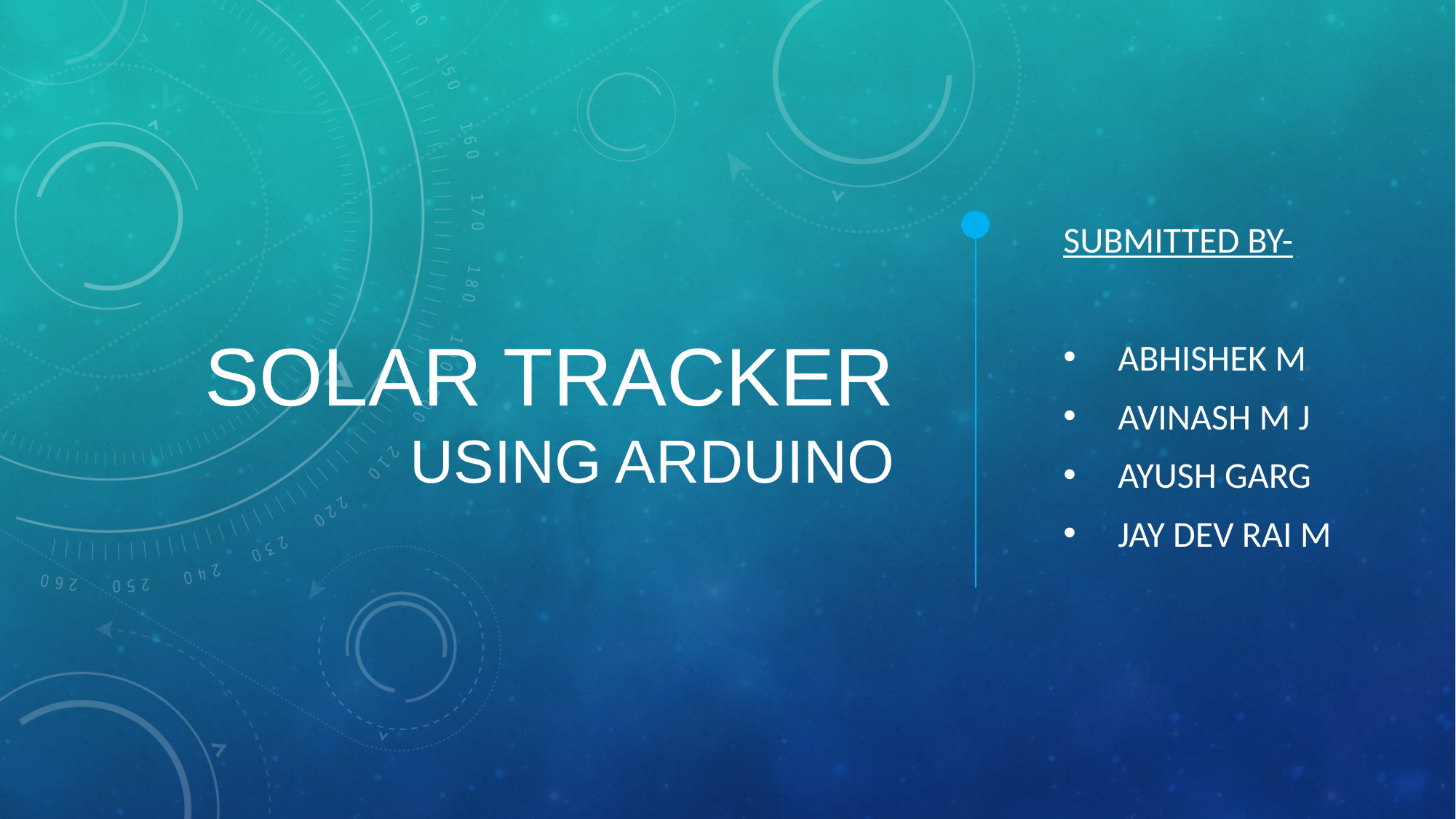

# Solar tracker using arduino
SUBMITTED BY-

Abhishek M
Avinash M J
Ayush Garg
Jay Dev Rai M